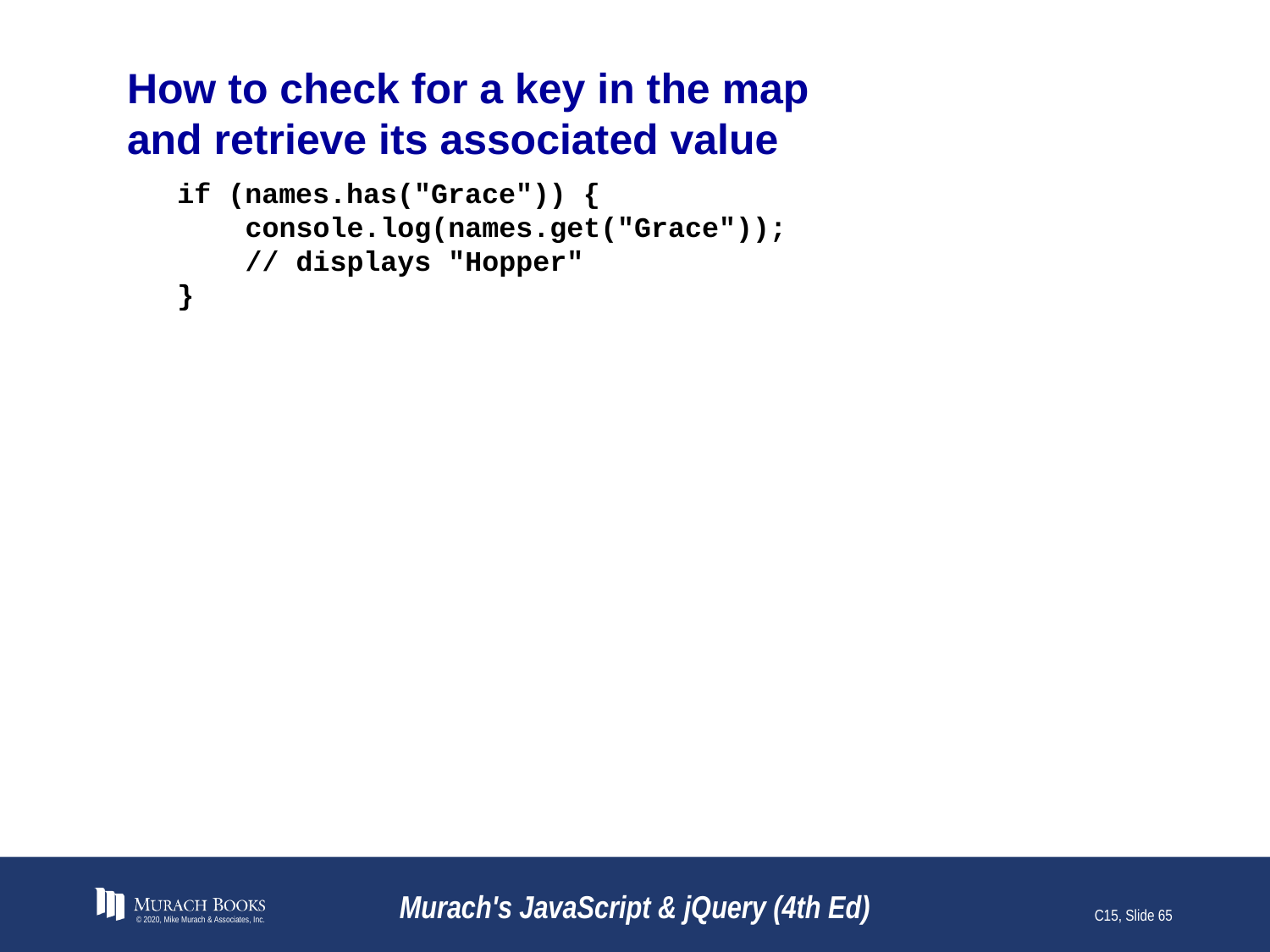

# How to check for a key in the map and retrieve its associated value
if (names.has("Grace")) {
    console.log(names.get("Grace"));
    // displays "Hopper"
}

© 2020, Mike Murach & Associates, Inc.
Murach's JavaScript & jQuery (4th Ed)

C15, Slide 65